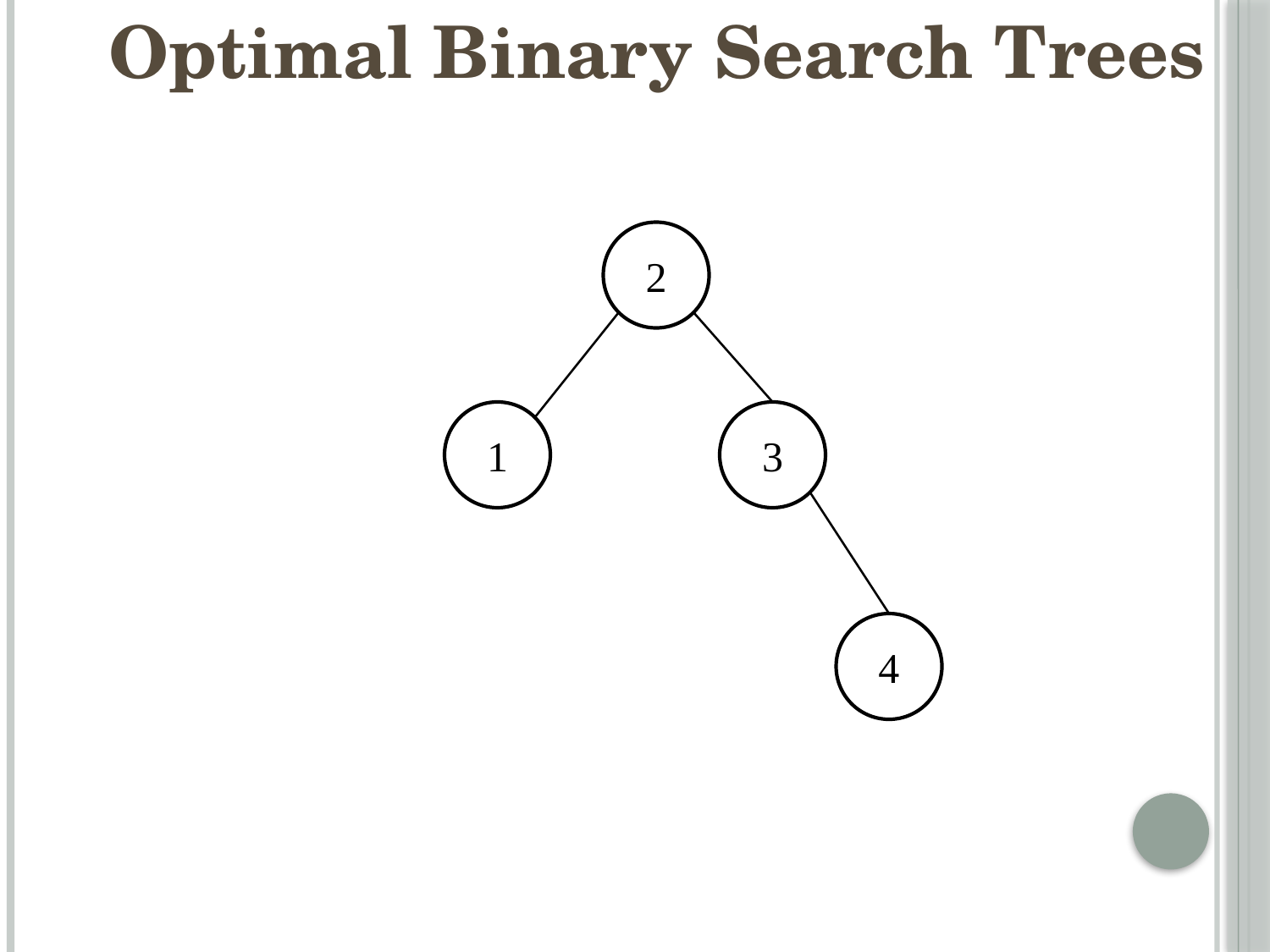

Optimal Binary Search Trees
2
1
3
4